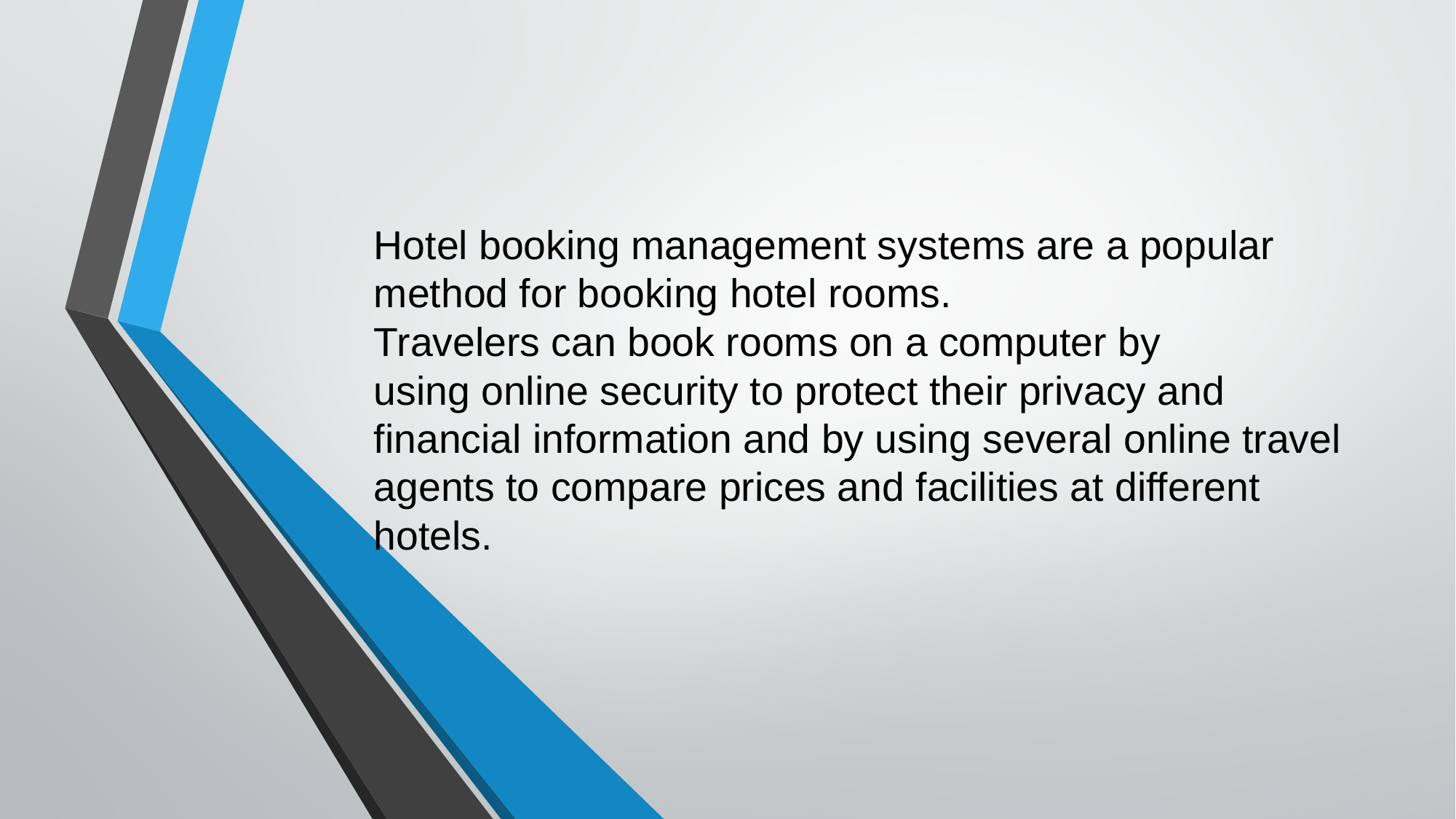

# Hotel booking management systems are a popular method for booking hotel rooms.  Travelers can book rooms on a computer by using online security to protect their privacy and financial information and by using several online travel agents to compare prices and facilities at different hotels.